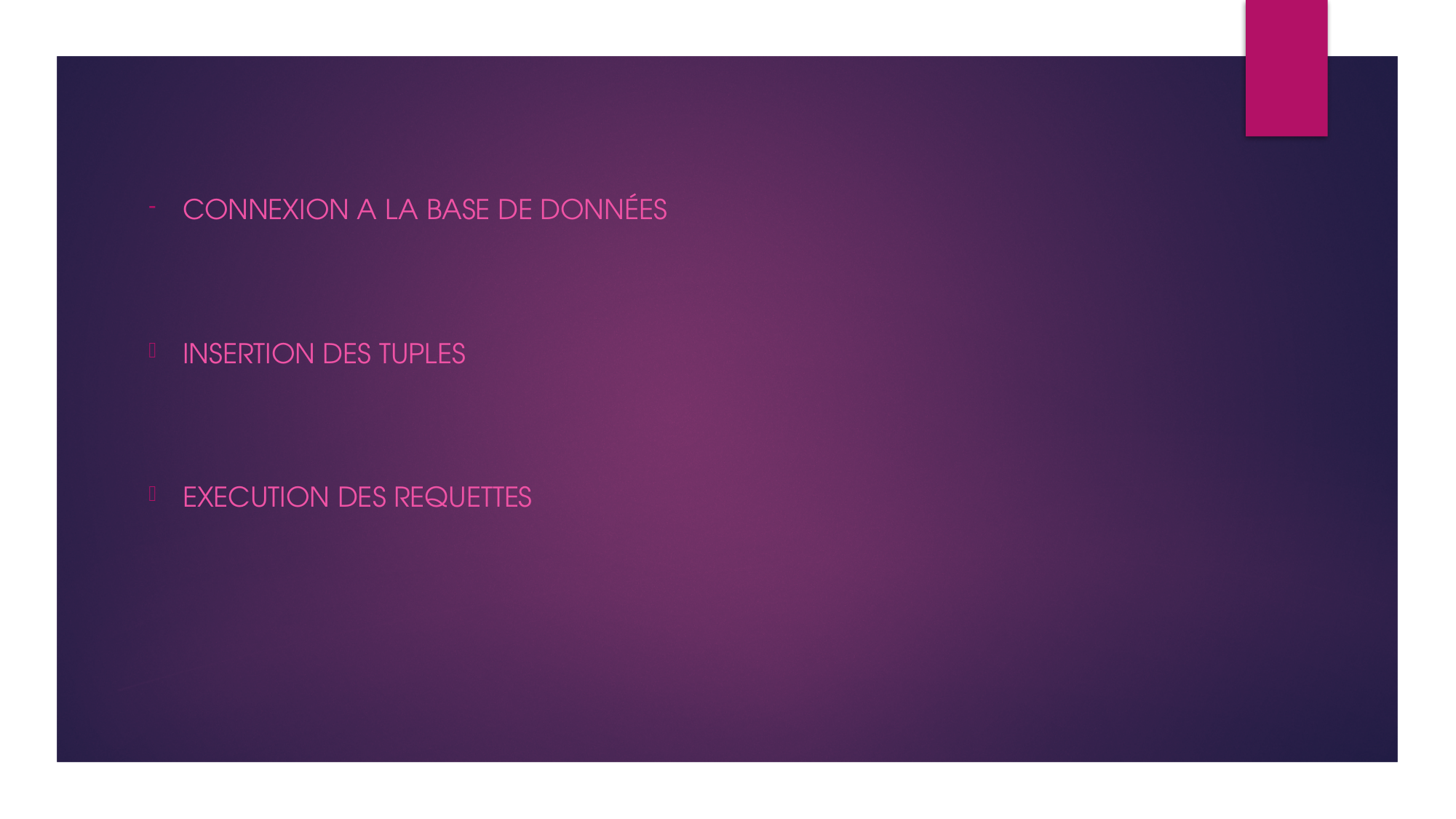

#
CONNEXION A LA BASE DE DONNÉES

INSERTION DES TUPLES

EXECUTION DES REQUETTES